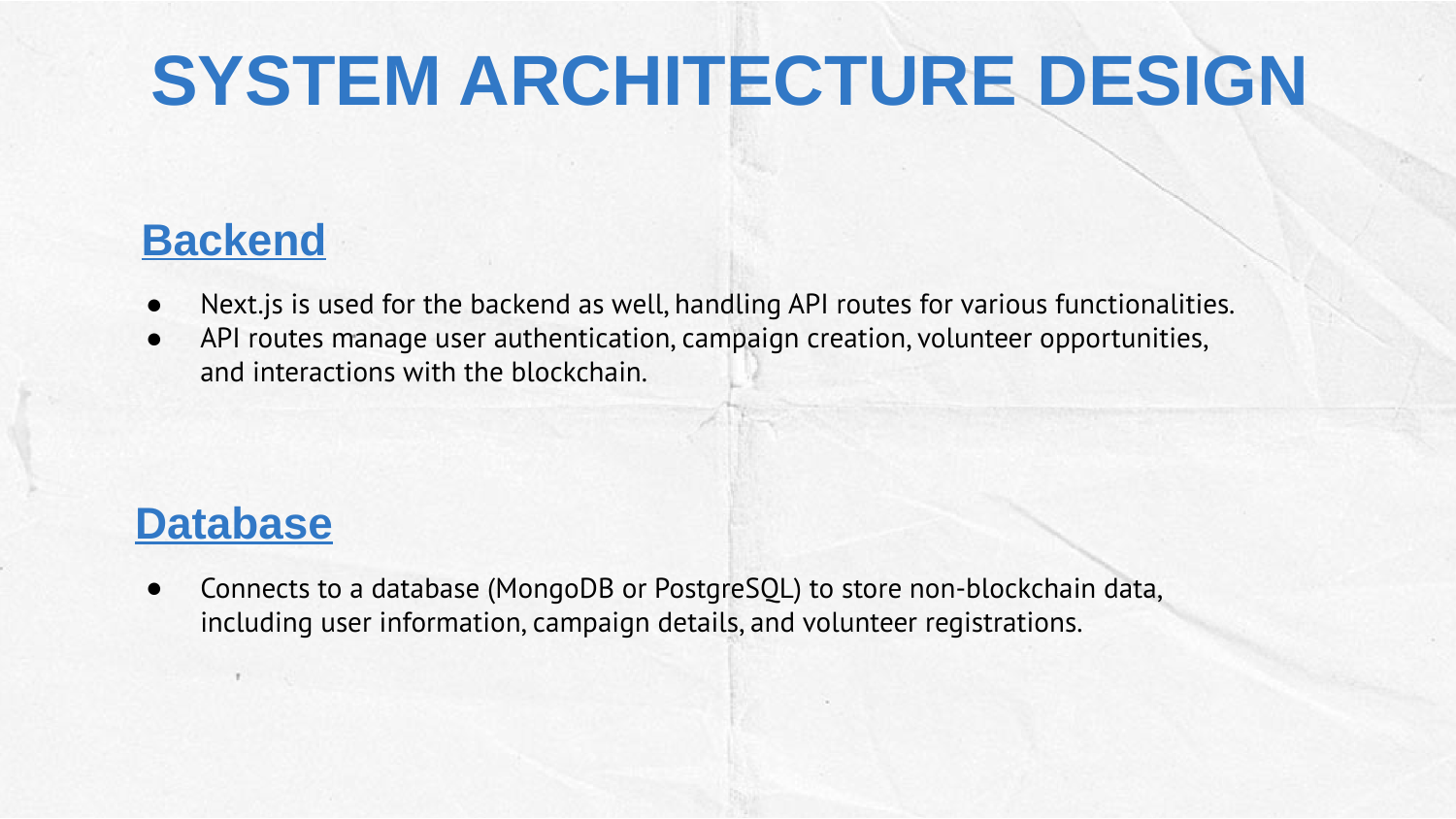

# SYSTEM ARCHITECTURE DESIGN
Backend
Next.js is used for the backend as well, handling API routes for various functionalities.
API routes manage user authentication, campaign creation, volunteer opportunities, and interactions with the blockchain.
Database
Connects to a database (MongoDB or PostgreSQL) to store non-blockchain data, including user information, campaign details, and volunteer registrations.